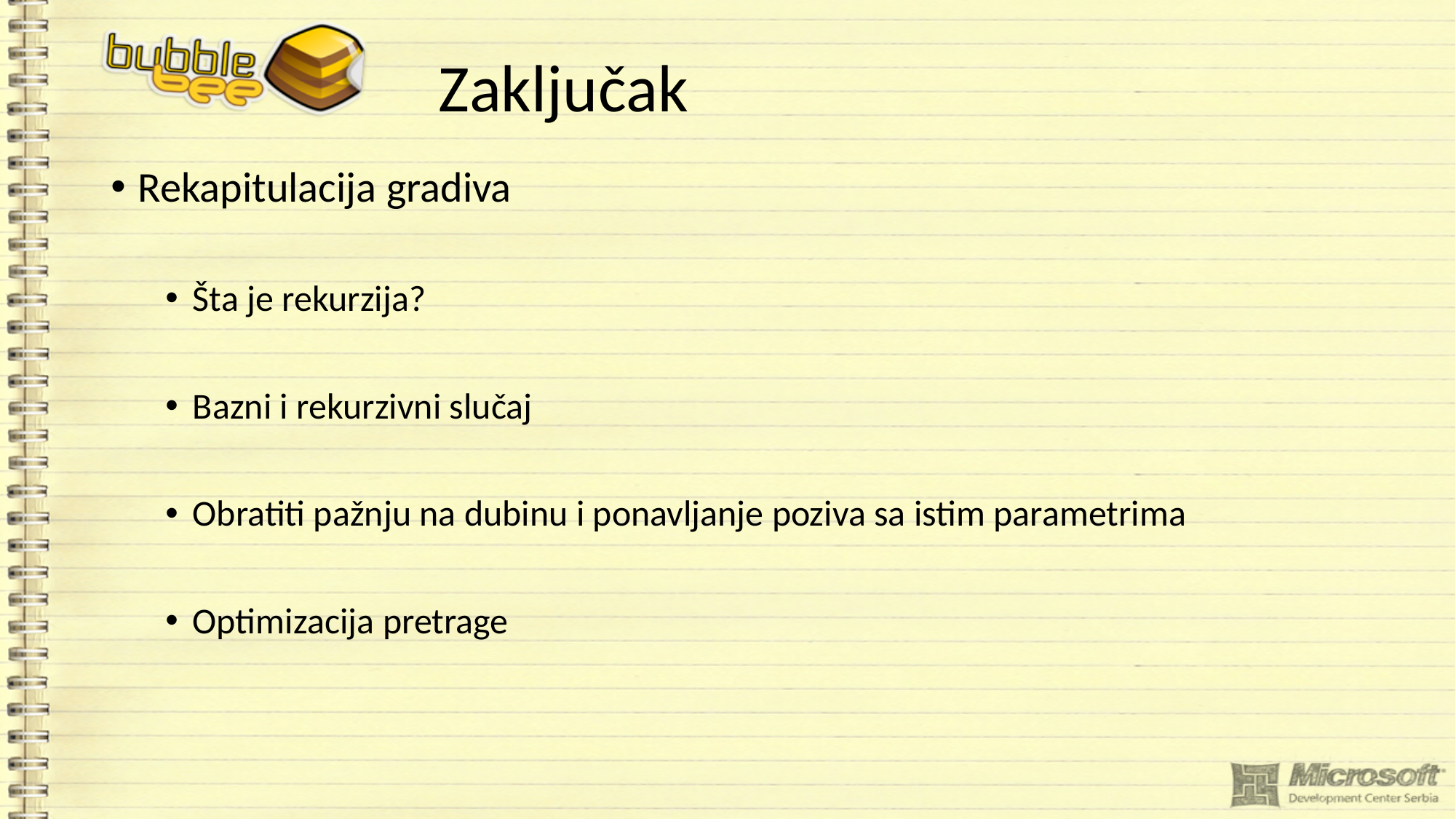

# Zaključak
Rekapitulacija gradiva

Šta je rekurzija?

Bazni i rekurzivni slučaj

Obratiti pažnju na dubinu i ponavljanje poziva sa istim parametrima

Optimizacija pretrage